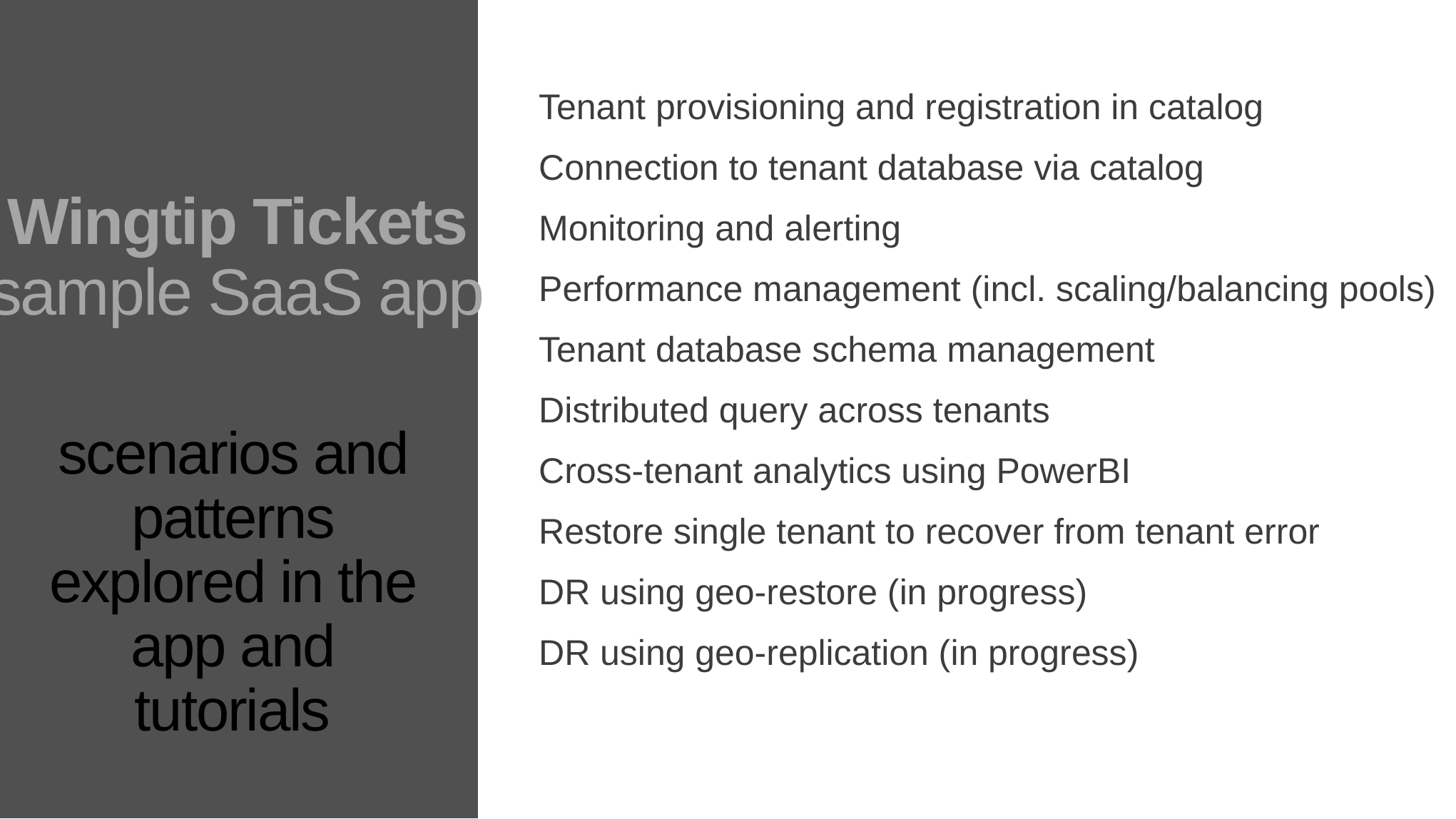

Tenant provisioning and registration in catalog
Connection to tenant database via catalog
Monitoring and alerting
Performance management (incl. scaling/balancing pools)
Tenant database schema management
Distributed query across tenants
Cross-tenant analytics using PowerBI
Restore single tenant to recover from tenant error
DR using geo-restore (in progress)
DR using geo-replication (in progress)
Wingtip Tickets sample SaaS app
# scenarios and patterns explored in the app and tutorials